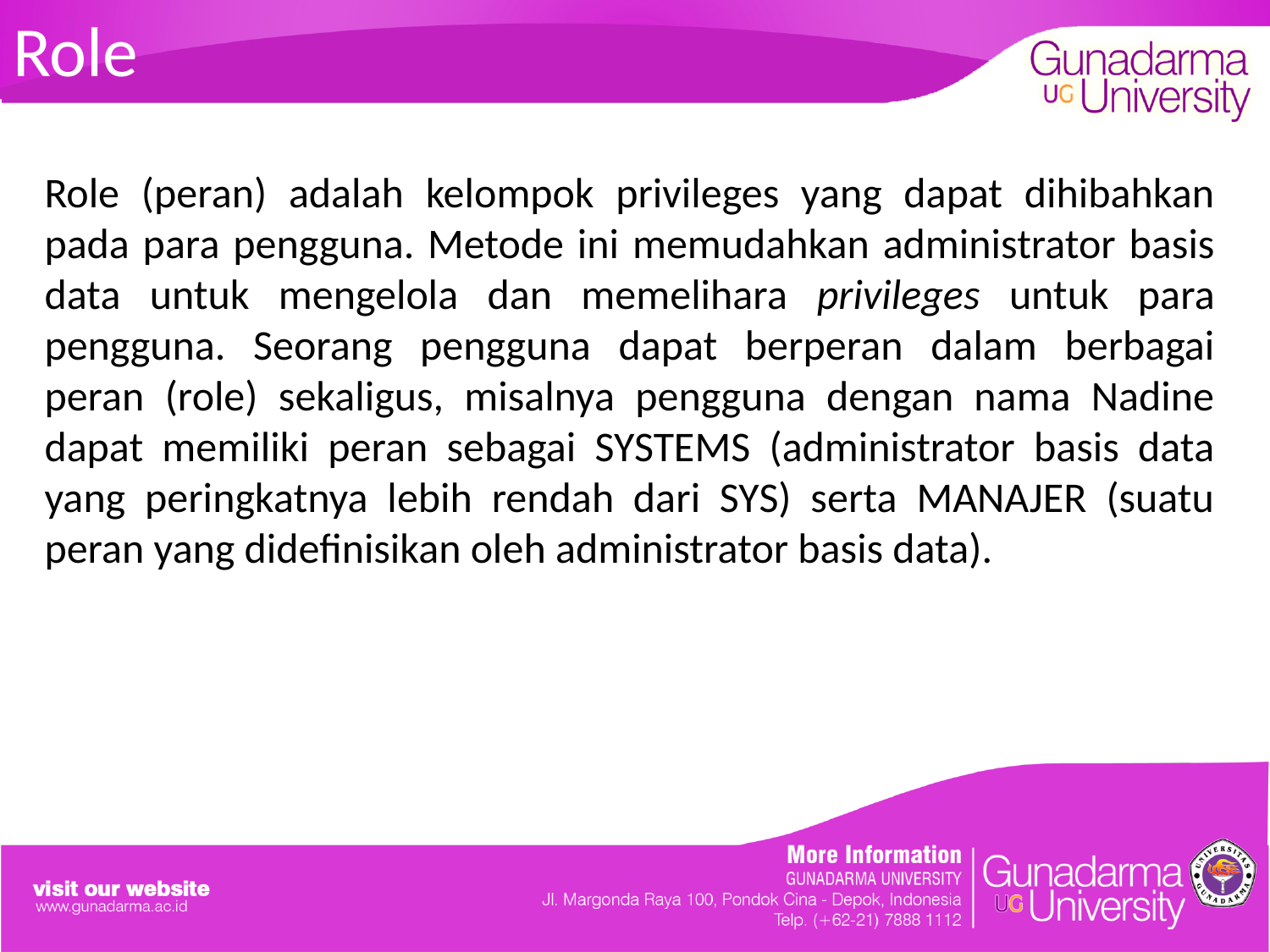

# Role
Role (peran) adalah kelompok privileges yang dapat dihibahkan pada para pengguna. Metode ini memudahkan administrator basis data untuk mengelola dan memelihara privileges untuk para pengguna. Seorang pengguna dapat berperan dalam berbagai peran (role) sekaligus, misalnya pengguna dengan nama Nadine dapat memiliki peran sebagai SYSTEMS (administrator basis data yang peringkatnya lebih rendah dari SYS) serta MANAJER (suatu peran yang didefinisikan oleh administrator basis data).